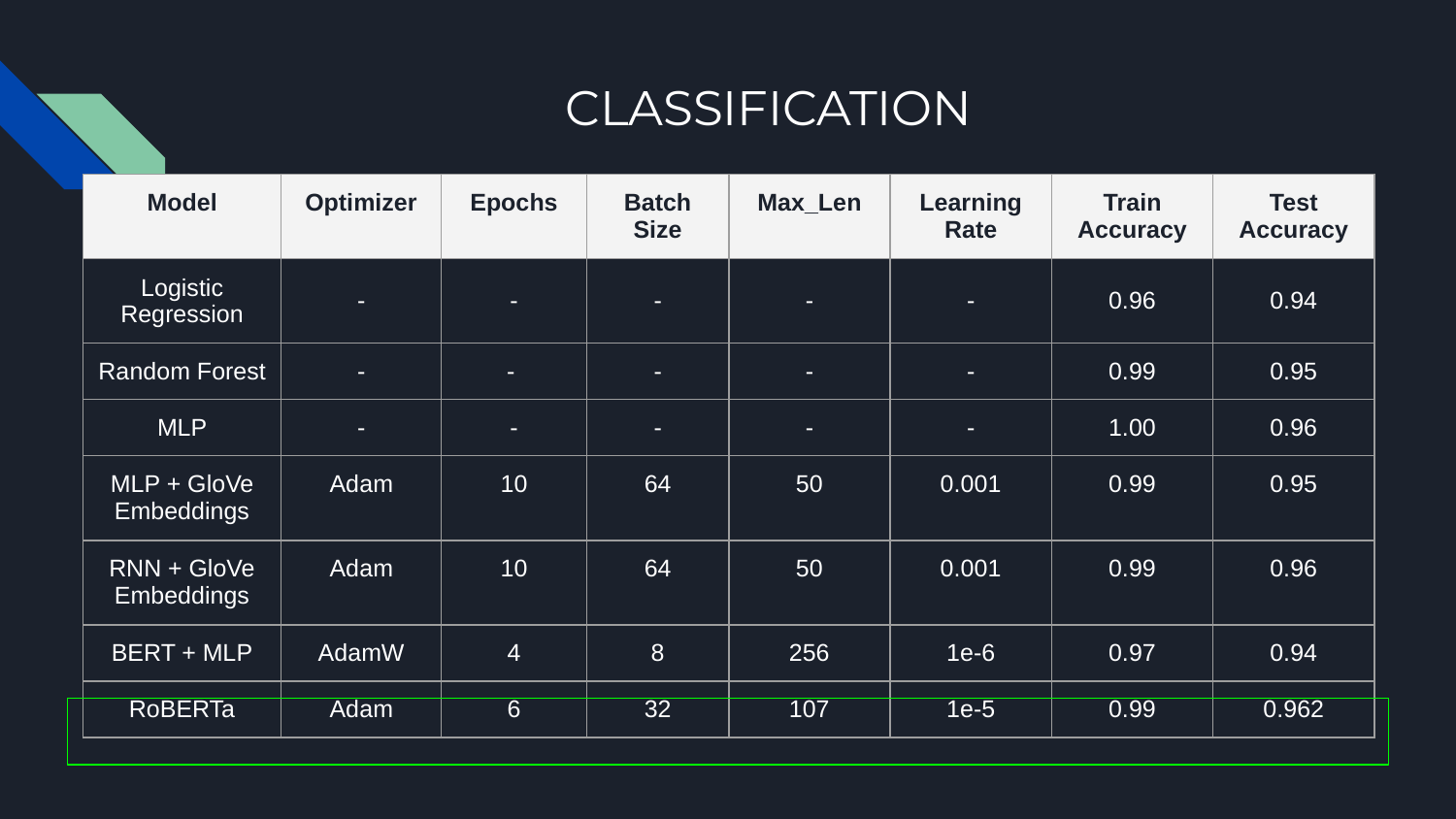

# CLASSIFICATION
| Model | Optimizer | Epochs | Batch Size | Max\_Len | Learning Rate | Train Accuracy | Test Accuracy |
| --- | --- | --- | --- | --- | --- | --- | --- |
| Logistic Regression | - | - | - | - | - | 0.96 | 0.94 |
| Random Forest | - | - | - | - | - | 0.99 | 0.95 |
| MLP | - | - | - | - | - | 1.00 | 0.96 |
| MLP + GloVe Embeddings | Adam | 10 | 64 | 50 | 0.001 | 0.99 | 0.95 |
| RNN + GloVe Embeddings | Adam | 10 | 64 | 50 | 0.001 | 0.99 | 0.96 |
| BERT + MLP | AdamW | 4 | 8 | 256 | 1e-6 | 0.97 | 0.94 |
| RoBERTa | Adam | 6 | 32 | 107 | 1e-5 | 0.99 | 0.962 |